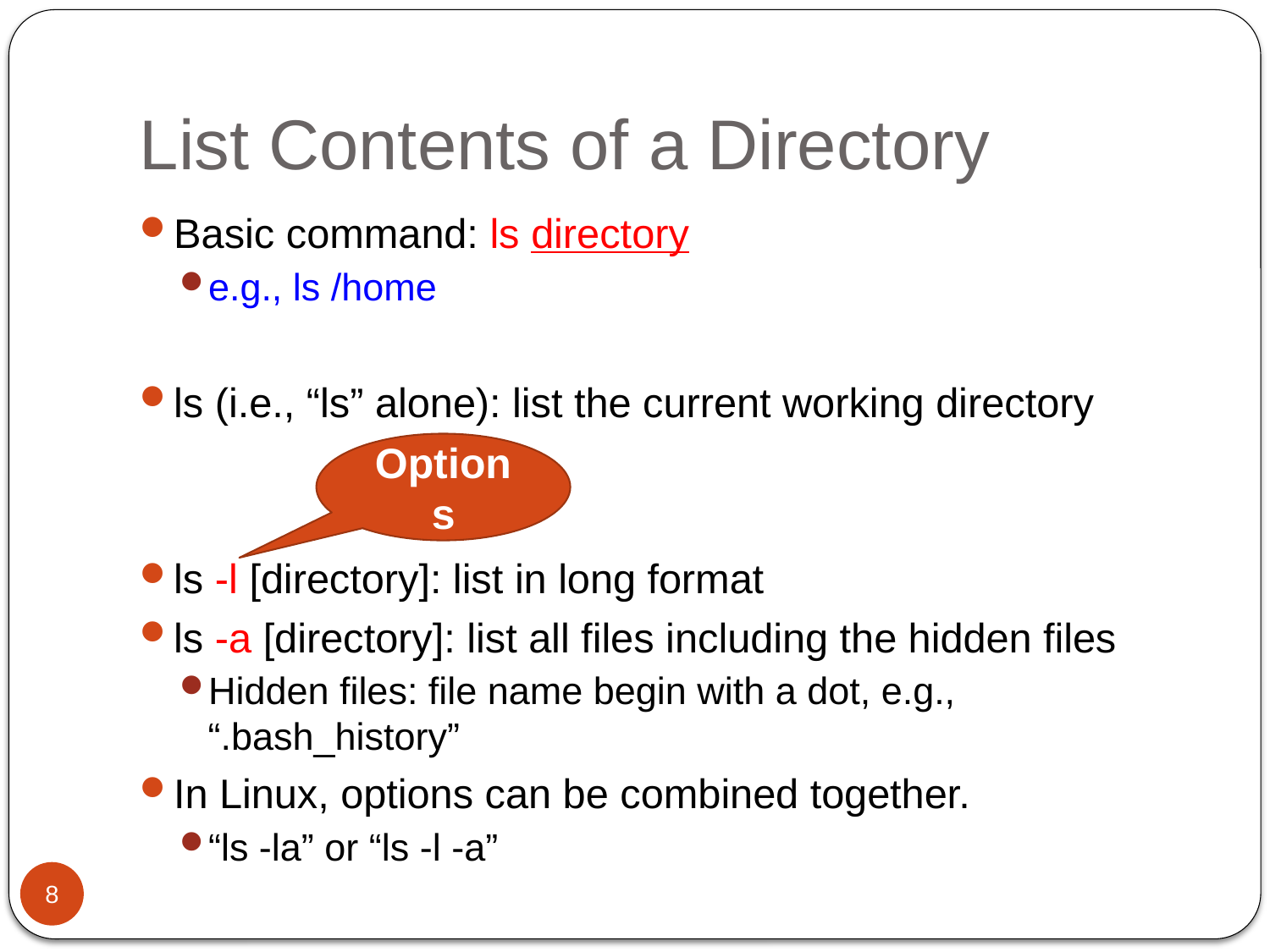

# List Contents of a Directory
Basic command: ls directory
e.g., ls /home

ls (i.e., “ls” alone): list the current working directory

ls -l [directory]: list in long format
ls -a [directory]: list all files including the hidden files
Hidden files: file name begin with a dot, e.g., “.bash_history”
In Linux, options can be combined together.
“ls -la” or “ls -l -a”

Options
8